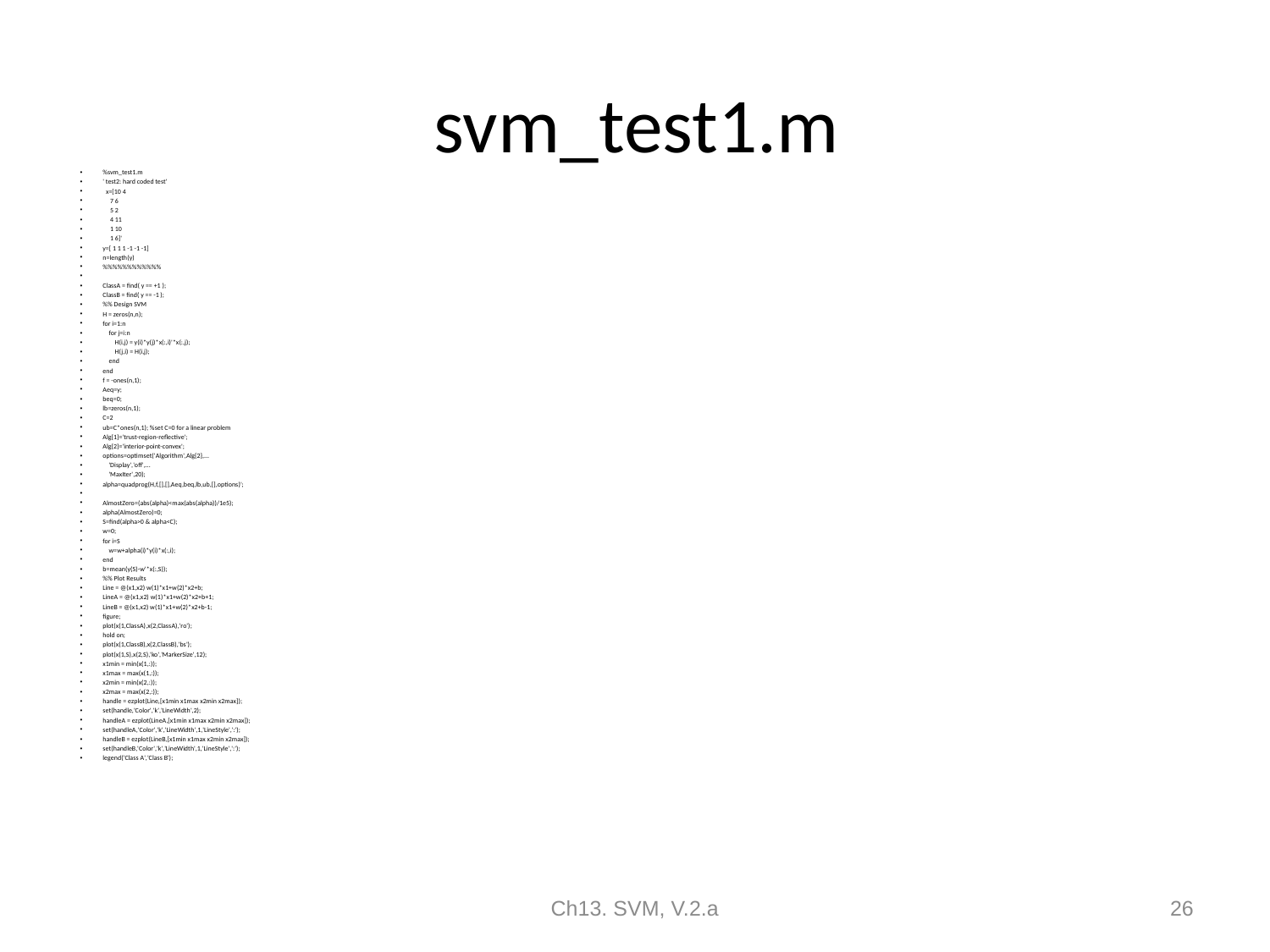

# svm_test1.m
%svm_test1.m
' test2: hard coded test'
  x=[10 4
     7 6
     5 2
     4 11
     1 10
     1 6]'
y=[ 1 1 1 -1 -1 -1]
n=length(y)
%%%%%%%%%%%%

ClassA = find( y == +1 );
ClassB = find( y == -1 );
%% Design SVM
H = zeros(n,n);
for i=1:n
    for j=i:n
        H(i,j) = y(i)*y(j)*x(:,i)'*x(:,j);
        H(j,i) = H(i,j);
    end
end
f = -ones(n,1);
Aeq=y;
beq=0;
lb=zeros(n,1);
C=2
ub=C*ones(n,1); %set C=0 for a linear problem
Alg{1}='trust-region-reflective';
Alg{2}='interior-point-convex';
options=optimset('Algorithm',Alg{2},...
    'Display','off',...
    'MaxIter',20);
alpha=quadprog(H,f,[],[],Aeq,beq,lb,ub,[],options)';

AlmostZero=(abs(alpha)<max(abs(alpha))/1e5);
alpha(AlmostZero)=0;
S=find(alpha>0 & alpha<C);
w=0;
for i=S
    w=w+alpha(i)*y(i)*x(:,i);
end
b=mean(y(S)-w'*x(:,S));
%% Plot Results
Line = @(x1,x2) w(1)*x1+w(2)*x2+b;
LineA = @(x1,x2) w(1)*x1+w(2)*x2+b+1;
LineB = @(x1,x2) w(1)*x1+w(2)*x2+b-1;
figure;
plot(x(1,ClassA),x(2,ClassA),'ro');
hold on;
plot(x(1,ClassB),x(2,ClassB),'bs');
plot(x(1,S),x(2,S),'ko','MarkerSize',12);
x1min = min(x(1,:));
x1max = max(x(1,:));
x2min = min(x(2,:));
x2max = max(x(2,:));
handle = ezplot(Line,[x1min x1max x2min x2max]);
set(handle,'Color','k','LineWidth',2);
handleA = ezplot(LineA,[x1min x1max x2min x2max]);
set(handleA,'Color','k','LineWidth',1,'LineStyle',':');
handleB = ezplot(LineB,[x1min x1max x2min x2max]);
set(handleB,'Color','k','LineWidth',1,'LineStyle',':');
legend('Class A','Class B');

Ch13. SVM, V.2.a
26